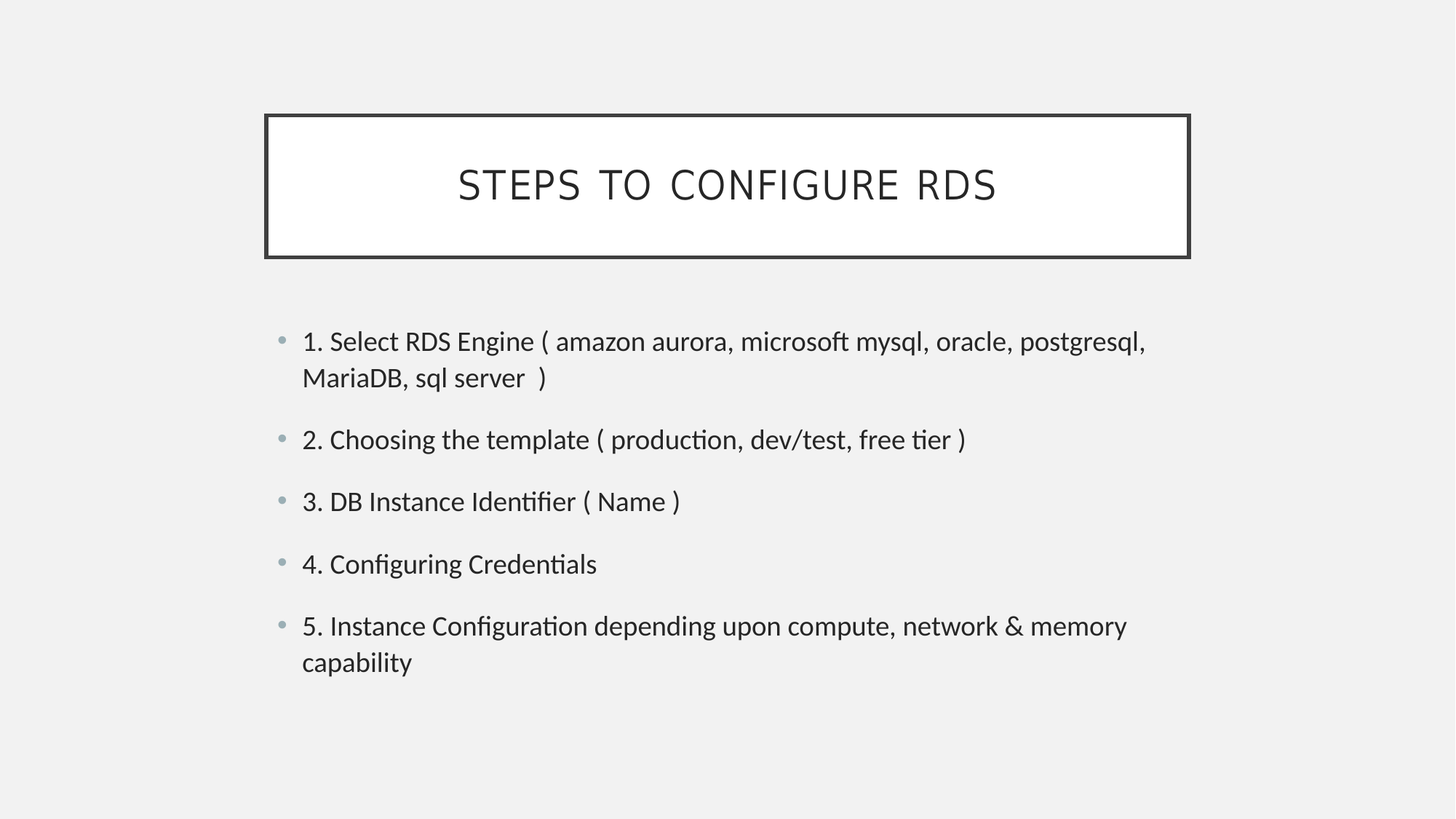

# Steps to Configure RDS
1. Select RDS Engine ( amazon aurora, microsoft mysql, oracle, postgresql, MariaDB, sql server  )
2. Choosing the template ( production, dev/test, free tier )
3. DB Instance Identifier ( Name )
4. Configuring Credentials
5. Instance Configuration depending upon compute, network & memory capability